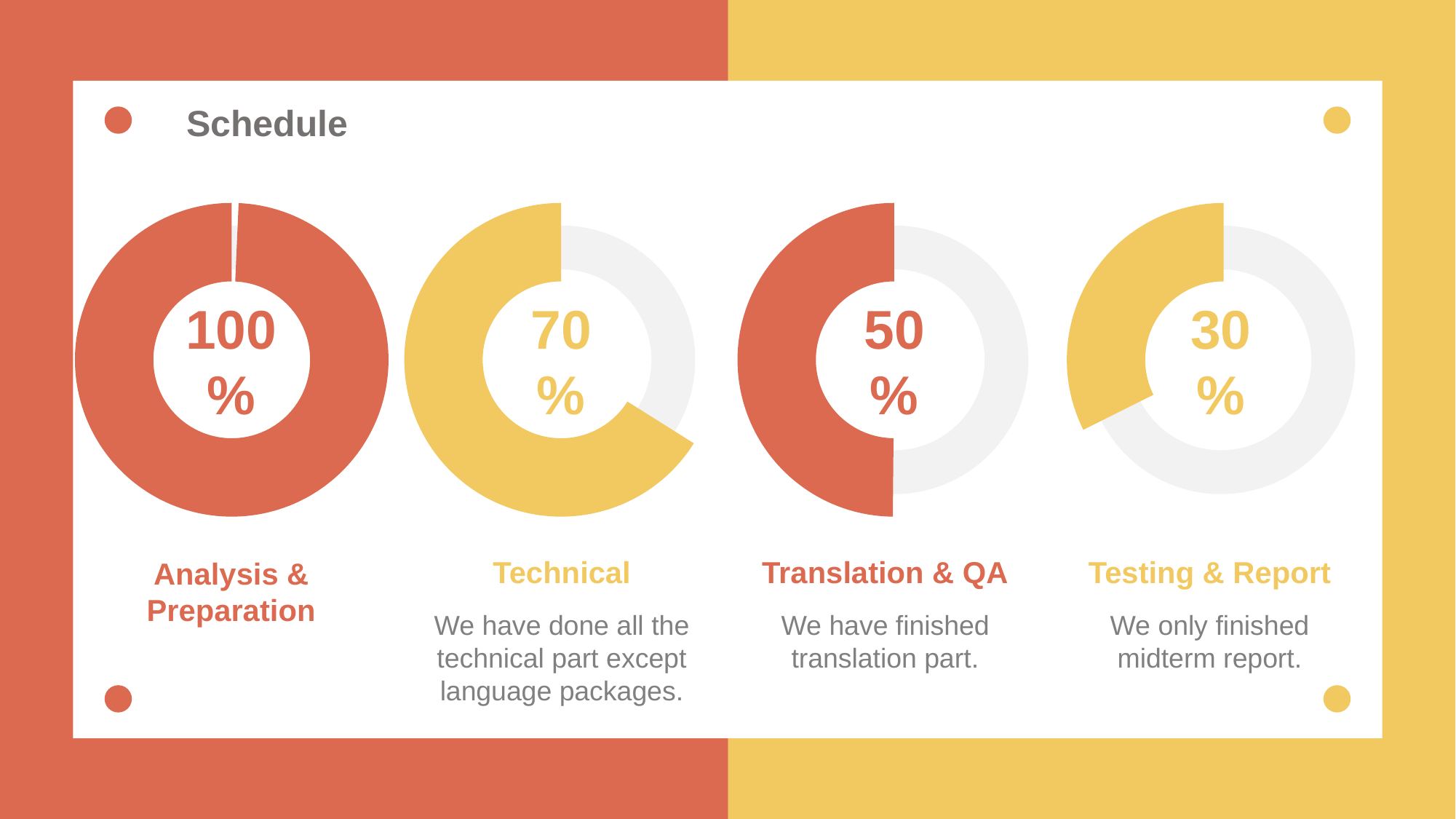

Schedule

100%
70%
50%
30%
Testing & Report
We only finished midterm report.
Technical
We have done all the technical part except language packages.
Translation & QA
We have finished translation part.
Analysis & Preparation